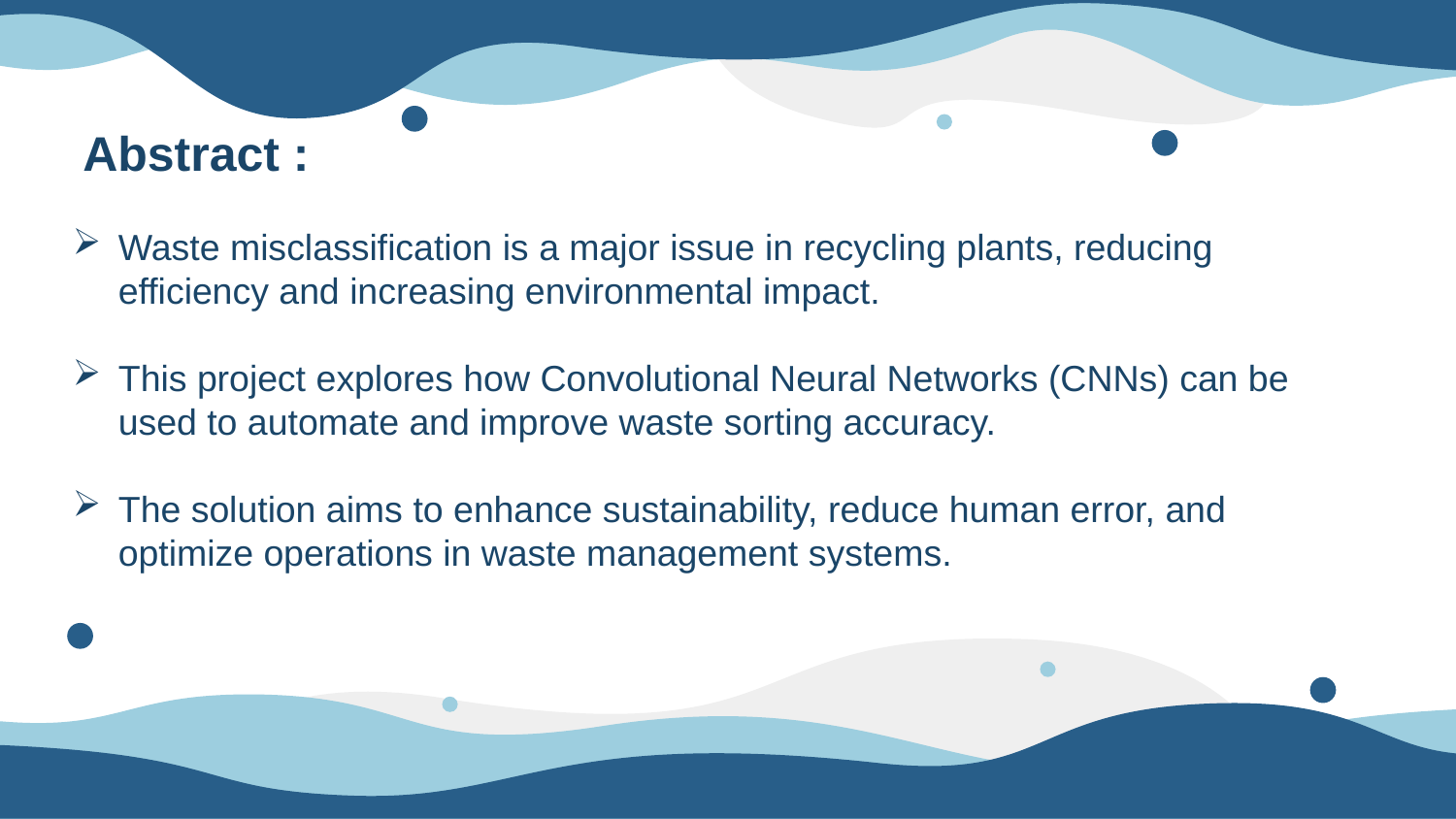

Abstract :

Waste misclassification is a major issue in recycling plants, reducing efficiency and increasing environmental impact.

This project explores how Convolutional Neural Networks (CNNs) can be used to automate and improve waste sorting accuracy.

The solution aims to enhance sustainability, reduce human error, and optimize operations in waste management systems.
#